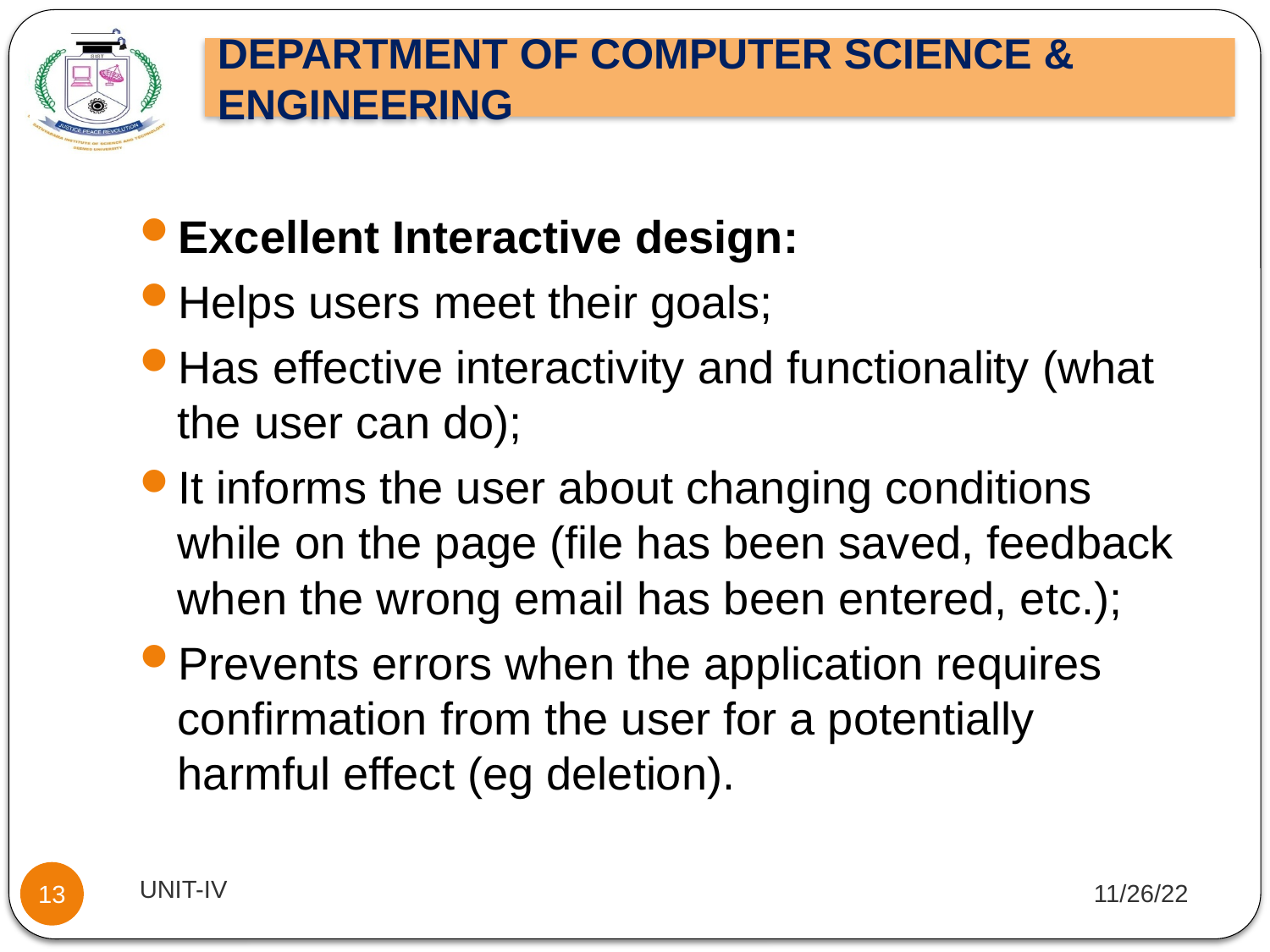

#
Excellent Interactive design:
Helps users meet their goals;
Has effective interactivity and functionality (what the user can do);
It informs the user about changing conditions while on the page (file has been saved, feedback when the wrong email has been entered, etc.);
Prevents errors when the application requires confirmation from the user for a potentially harmful effect (eg deletion).

UNIT-IV
11/26/22
13